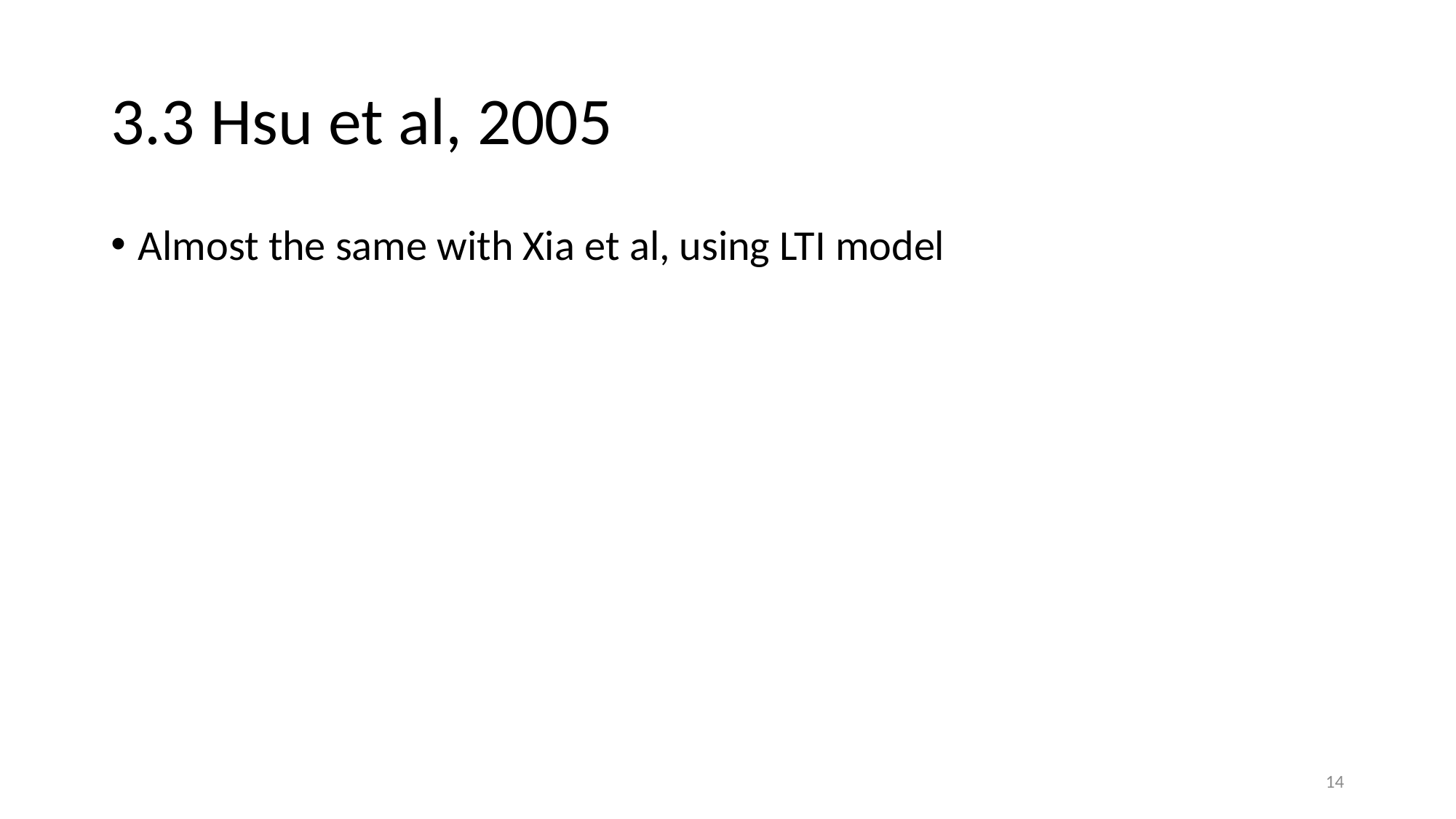

# 3.3 Hsu et al, 2005
Almost the same with Xia et al, using LTI model
14